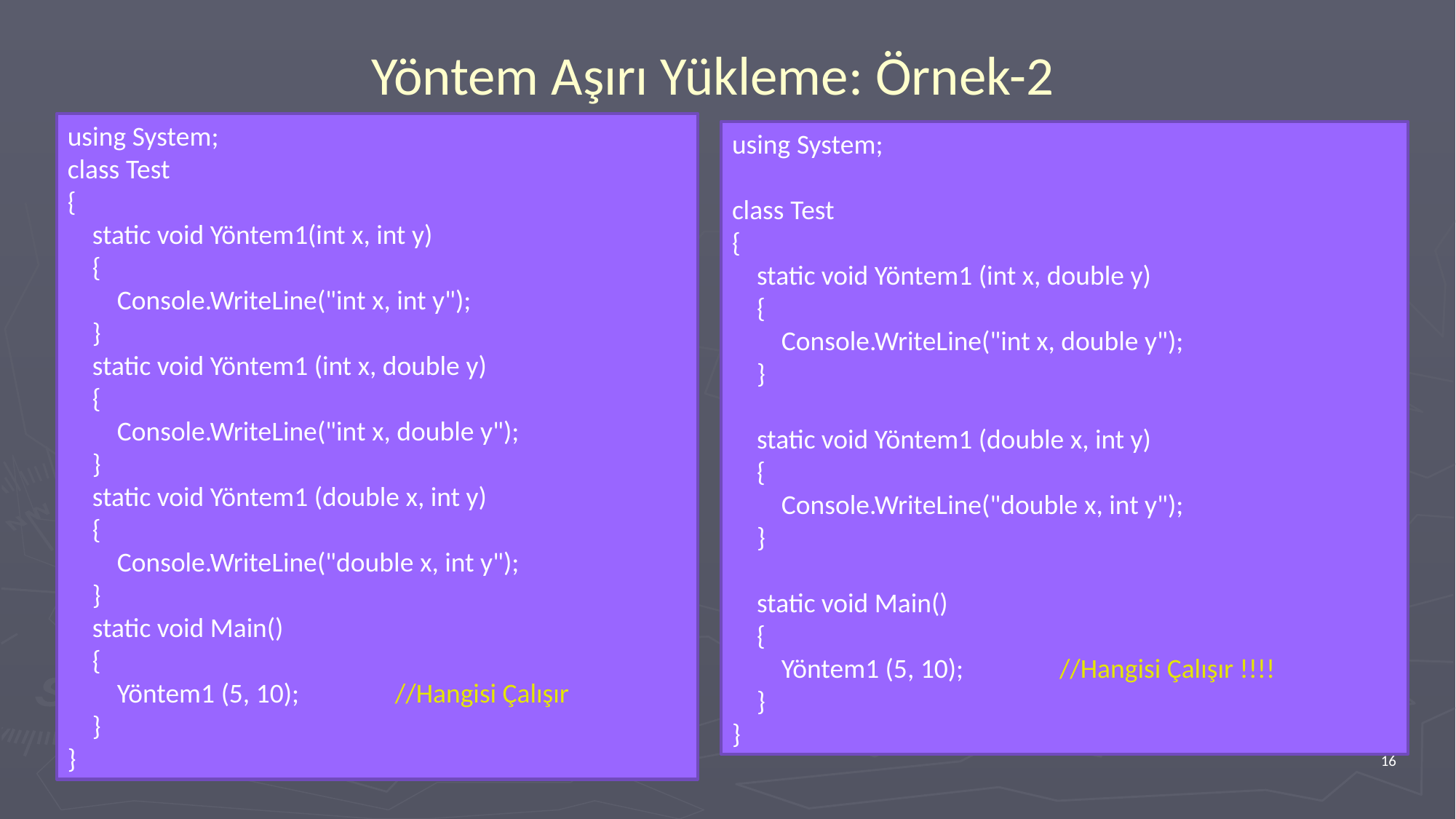

# Yöntem Aşırı Yükleme: Örnek-2
using System;
class Test
{
    static void Yöntem1(int x, int y)
    {
        Console.WriteLine("int x, int y");
    }
    static void Yöntem1 (int x, double y)
    {
        Console.WriteLine("int x, double y");
    }
    static void Yöntem1 (double x, int y)
    {
        Console.WriteLine("double x, int y");
    }
    static void Main()
    {
        Yöntem1 (5, 10);	//Hangisi Çalışır
    }
}
using System;
class Test
{
    static void Yöntem1 (int x, double y)
    {
        Console.WriteLine("int x, double y");
    }
    static void Yöntem1 (double x, int y)
    {
        Console.WriteLine("double x, int y");
    }
    
    static void Main()
    {
        Yöntem1 (5, 10);	//Hangisi Çalışır !!!!
    }
}
12.02.2024
16